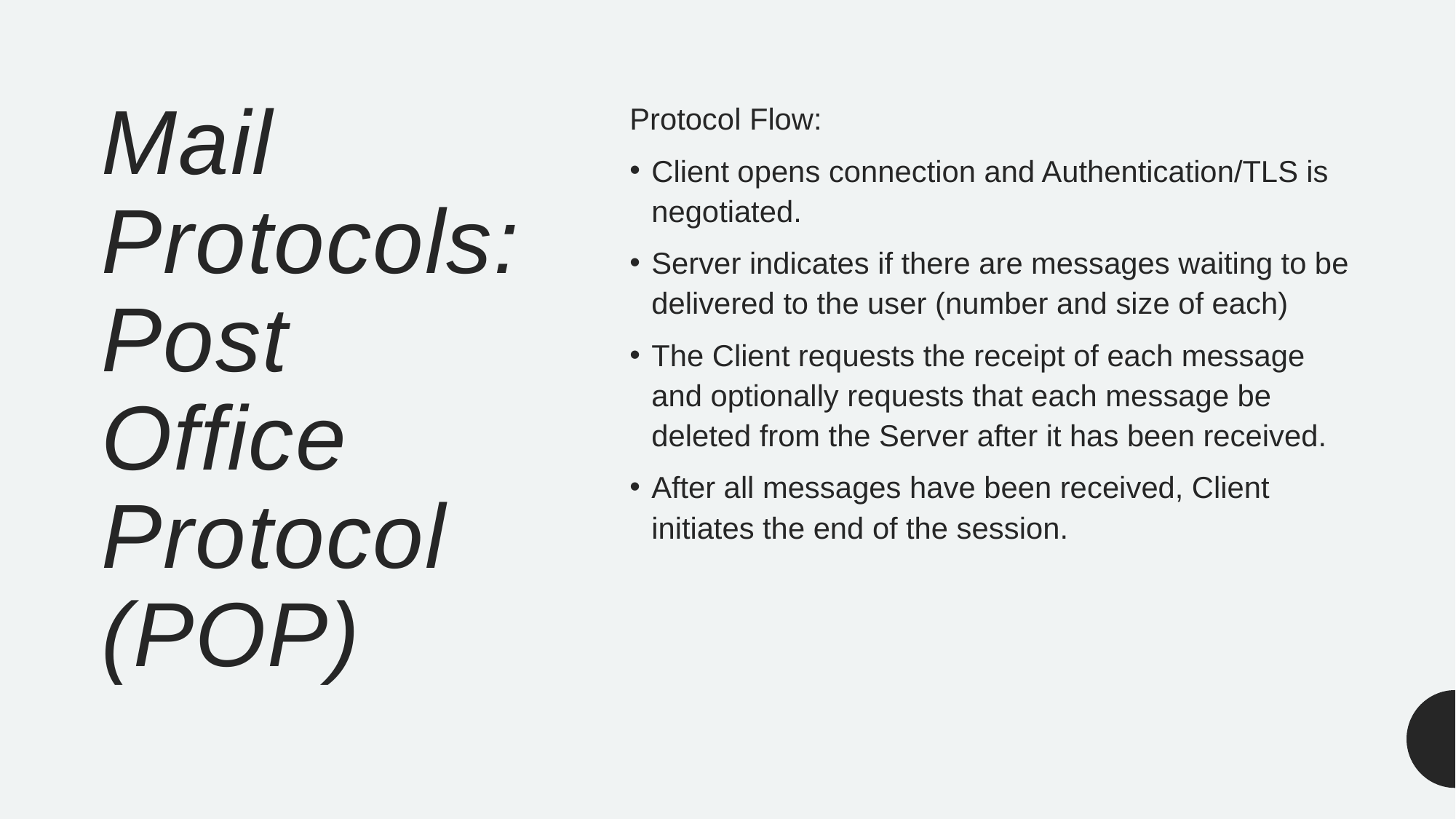

# Mail Protocols: Post Office Protocol (POP)
Protocol Flow:
Client opens connection and Authentication/TLS is negotiated.
Server indicates if there are messages waiting to be delivered to the user (number and size of each)
The Client requests the receipt of each message and optionally requests that each message be deleted from the Server after it has been received.
After all messages have been received, Client initiates the end of the session.